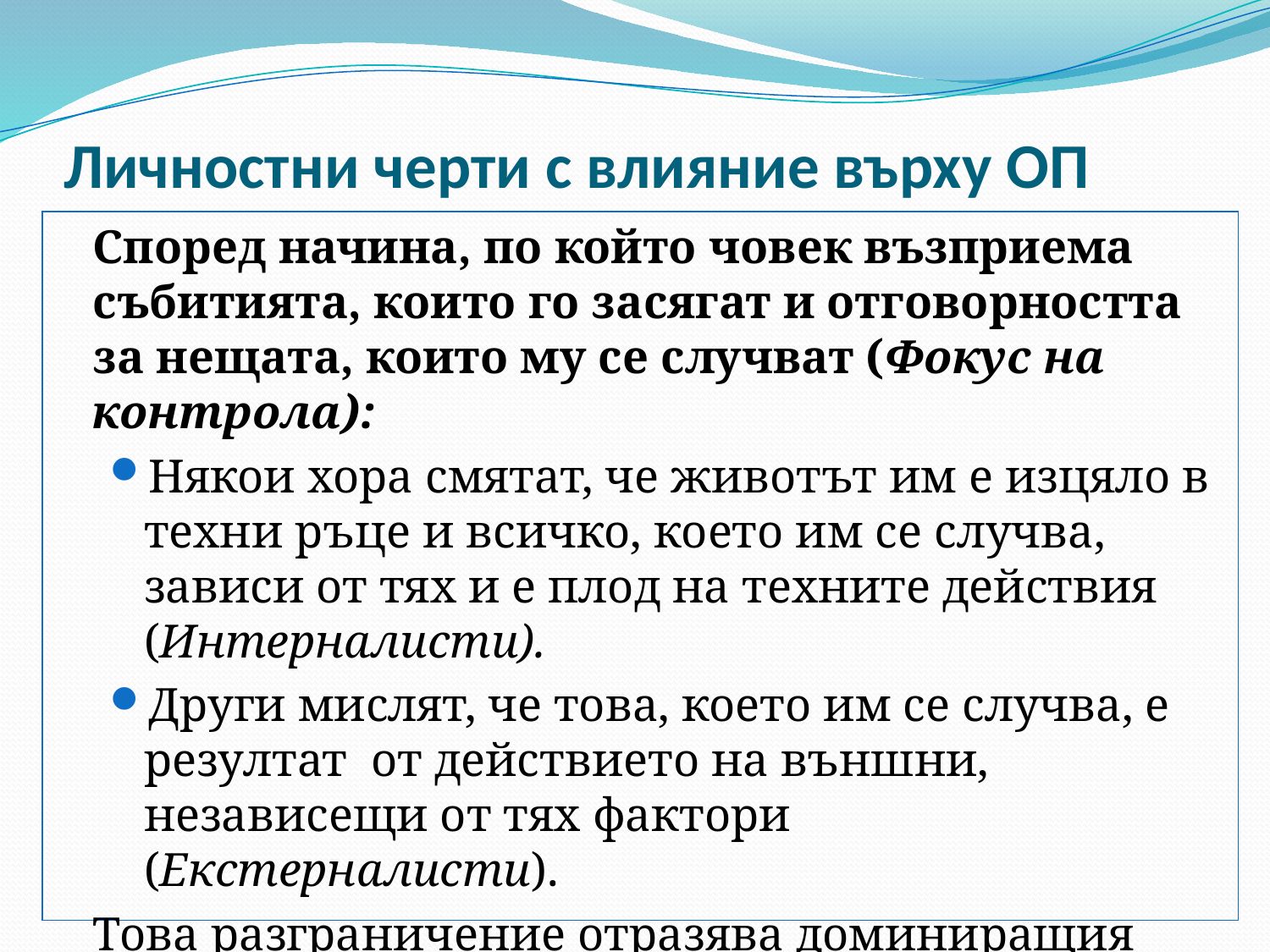

# Личностни черти с влияние върху ОП
	Според начина, по който човек възприема събитията, които го засягат и отговорността за нещата, които му се случват (Фокус на контрола):
Някои хора смятат, че животът им е изцяло в техни ръце и всичко, което им се случва, зависи от тях и е плод на техните действия (Интерналисти).
Други мислят, че това, което им се случва, е резултат  от действието на външни, независещи от тях фактори  (Екстерналисти).
	Това разграничение отразява доминиращия начин, по който човек възприема нещата.